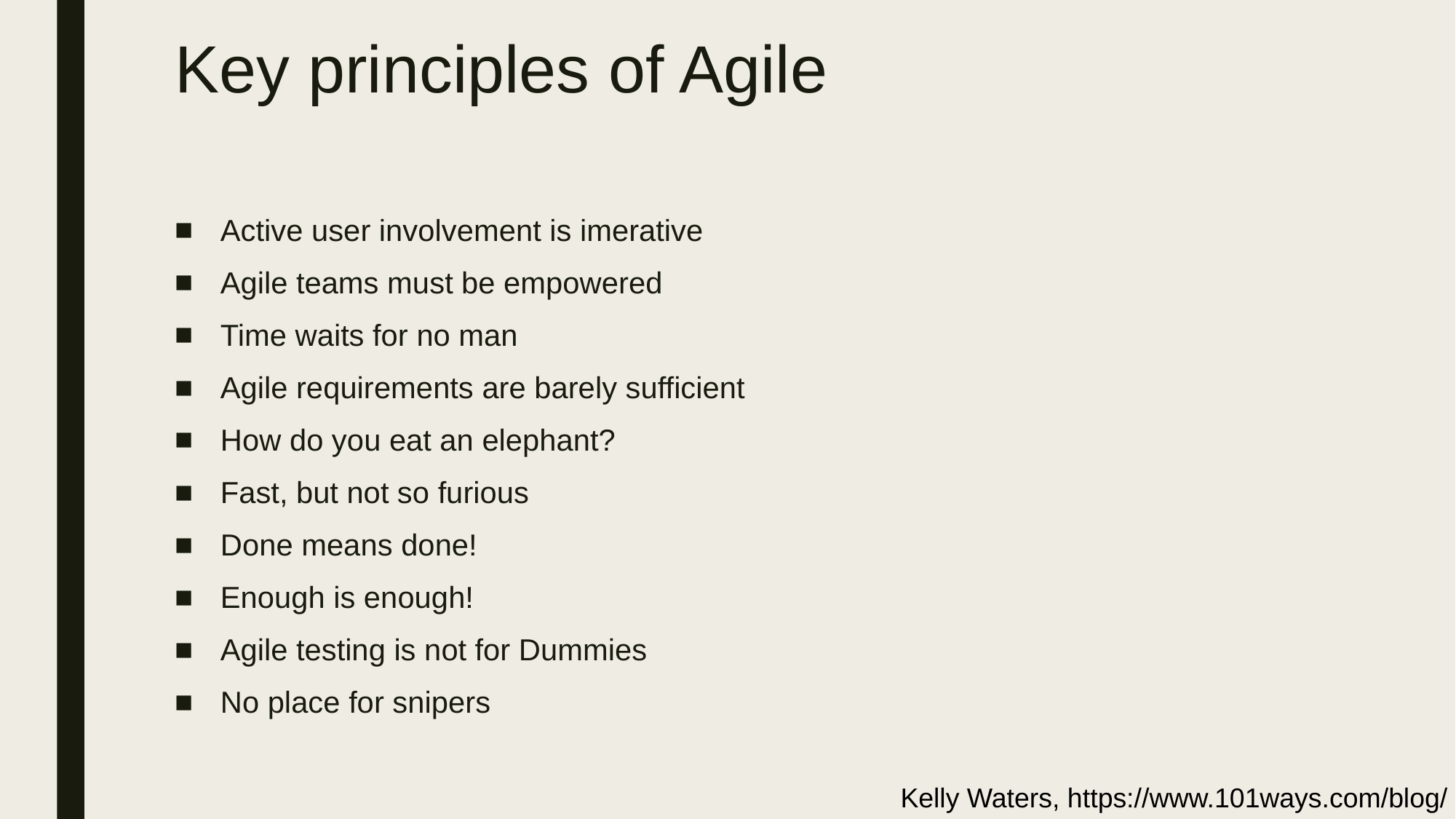

# Key principles of Agile
Active user involvement is imerative
Agile teams must be empowered
Time waits for no man
Agile requirements are barely sufficient
How do you eat an elephant?
Fast, but not so furious
Done means done!
Enough is enough!
Agile testing is not for Dummies
No place for snipers

Kelly Waters, https://www.101ways.com/blog/